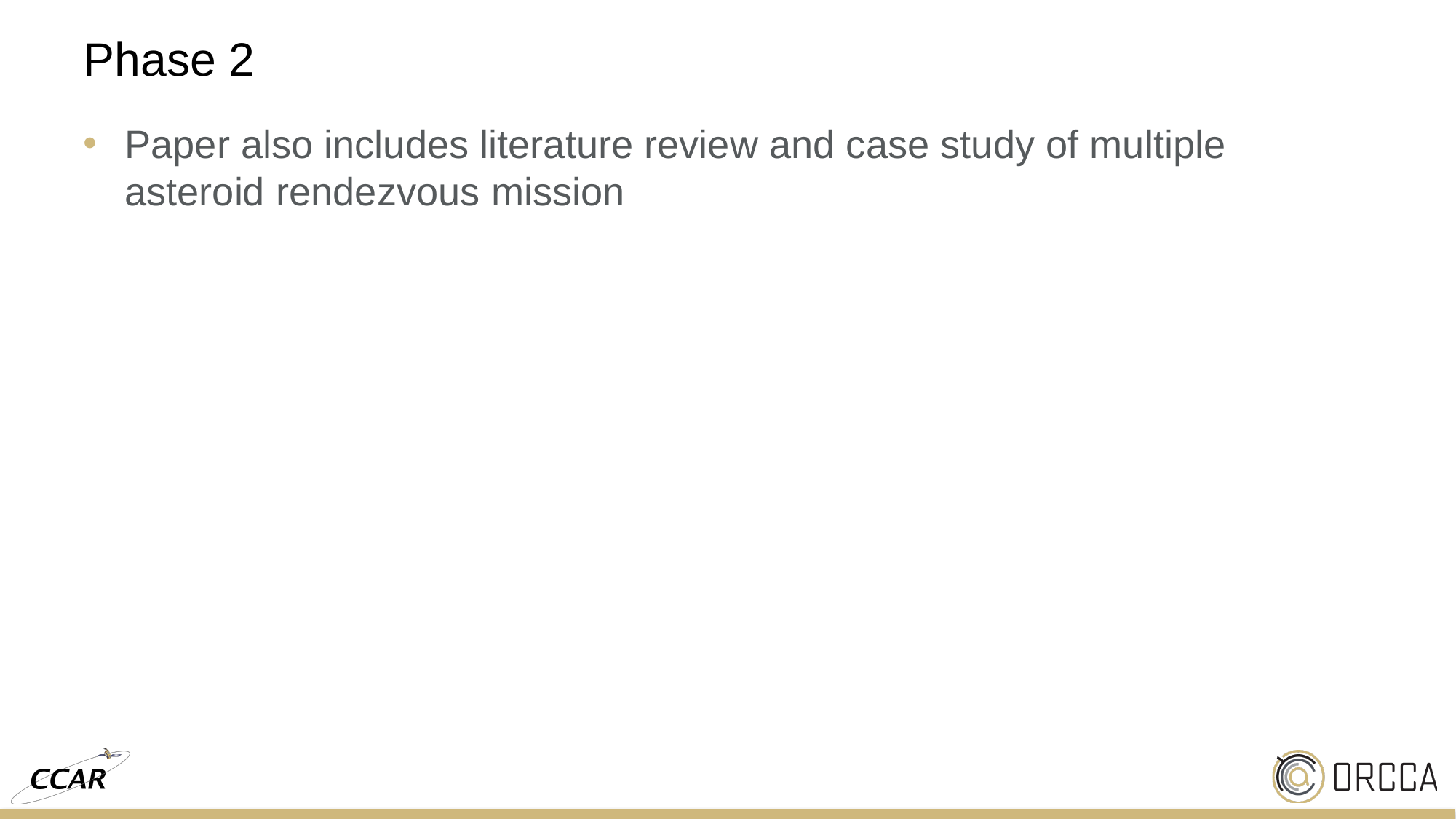

# Phase 2
Paper also includes literature review and case study of multiple asteroid rendezvous mission